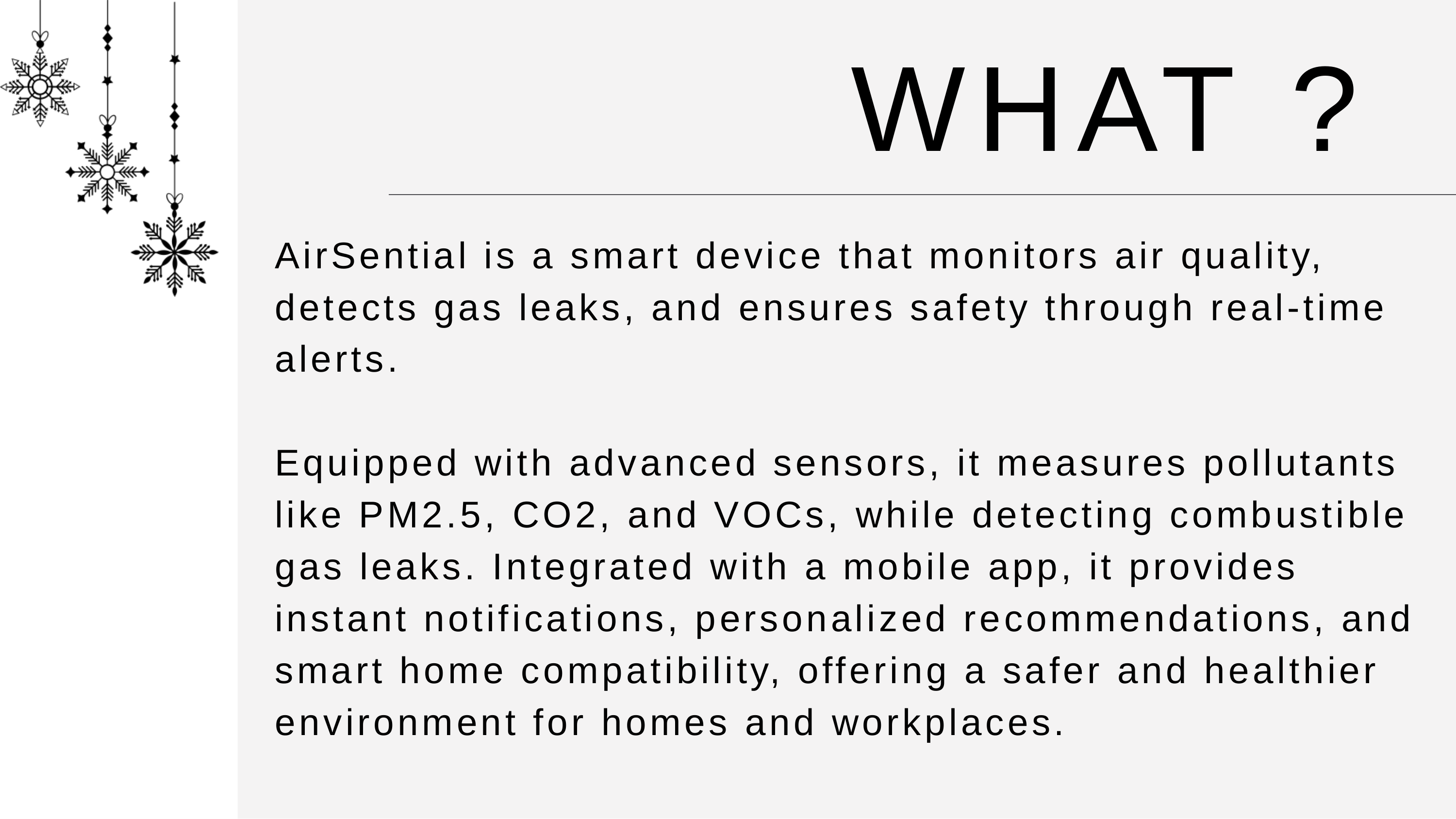

WHAT ?

AirSential is a smart device that monitors air quality, detects gas leaks, and ensures safety through real-time alerts.

Equipped with advanced sensors, it measures pollutants like PM2.5, CO2, and VOCs, while detecting combustible gas leaks. Integrated with a mobile app, it provides instant notifications, personalized recommendations, and smart home compatibility, offering a safer and healthier environment for homes and workplaces.